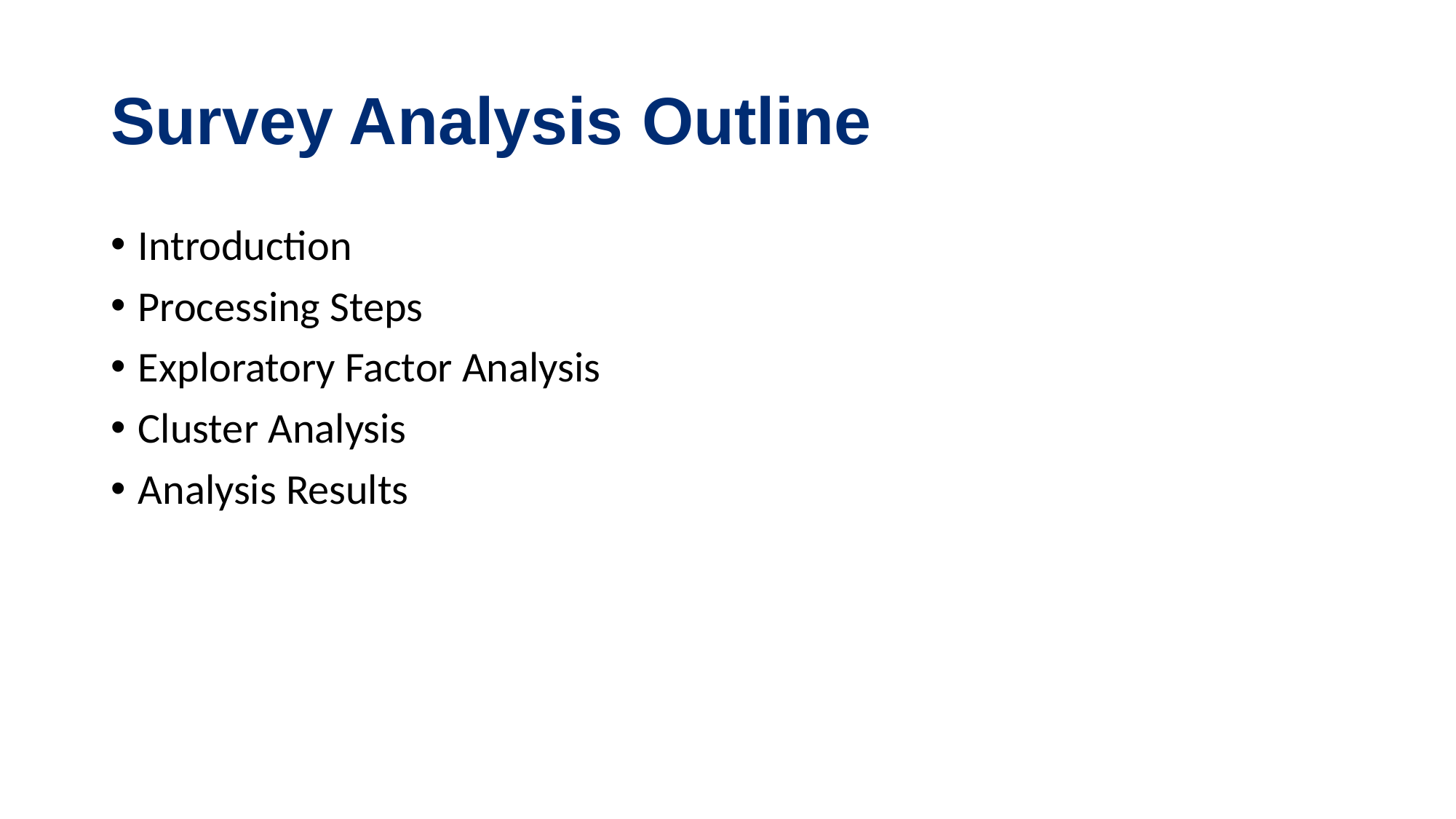

# Survey Analysis Outline
Introduction
Processing Steps
Exploratory Factor Analysis
Cluster Analysis
Analysis Results